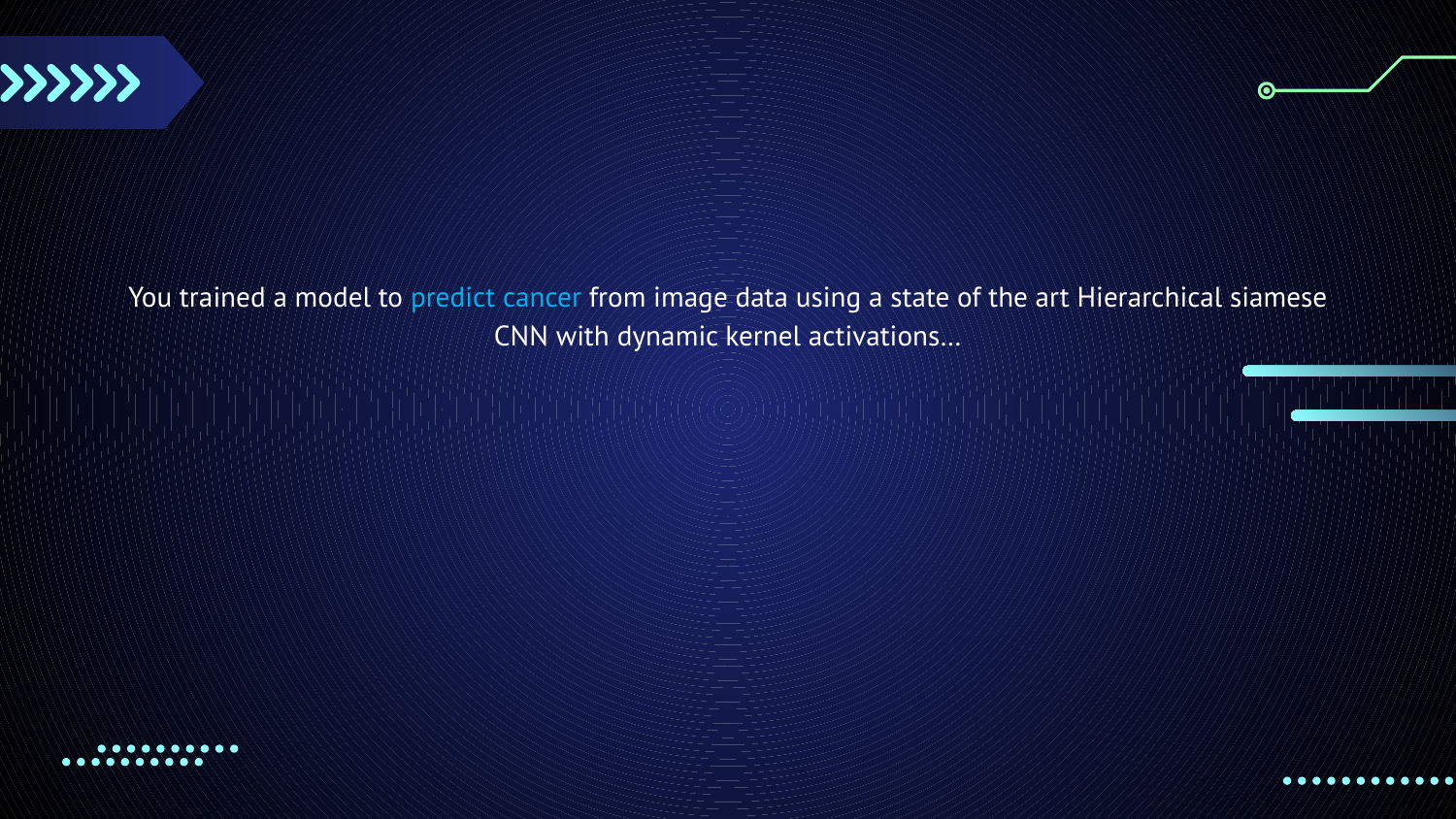

You trained a model to predict cancer from image data using a state of the art Hierarchical siamese CNN with dynamic kernel activations…